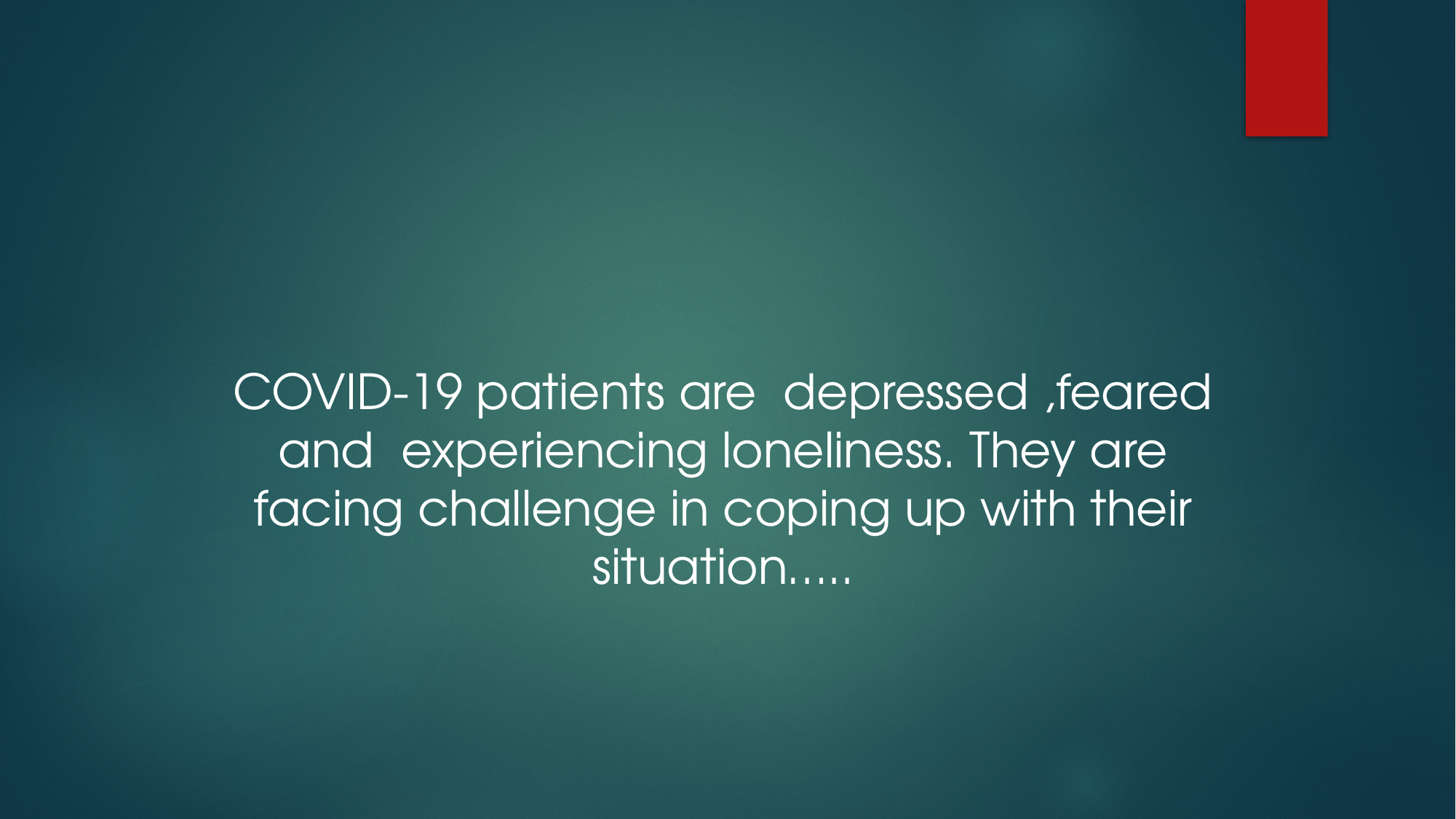

COVID-19 patients are  depressed ,feared and  experiencing loneliness. They are facing challenge in coping up with their situation…..